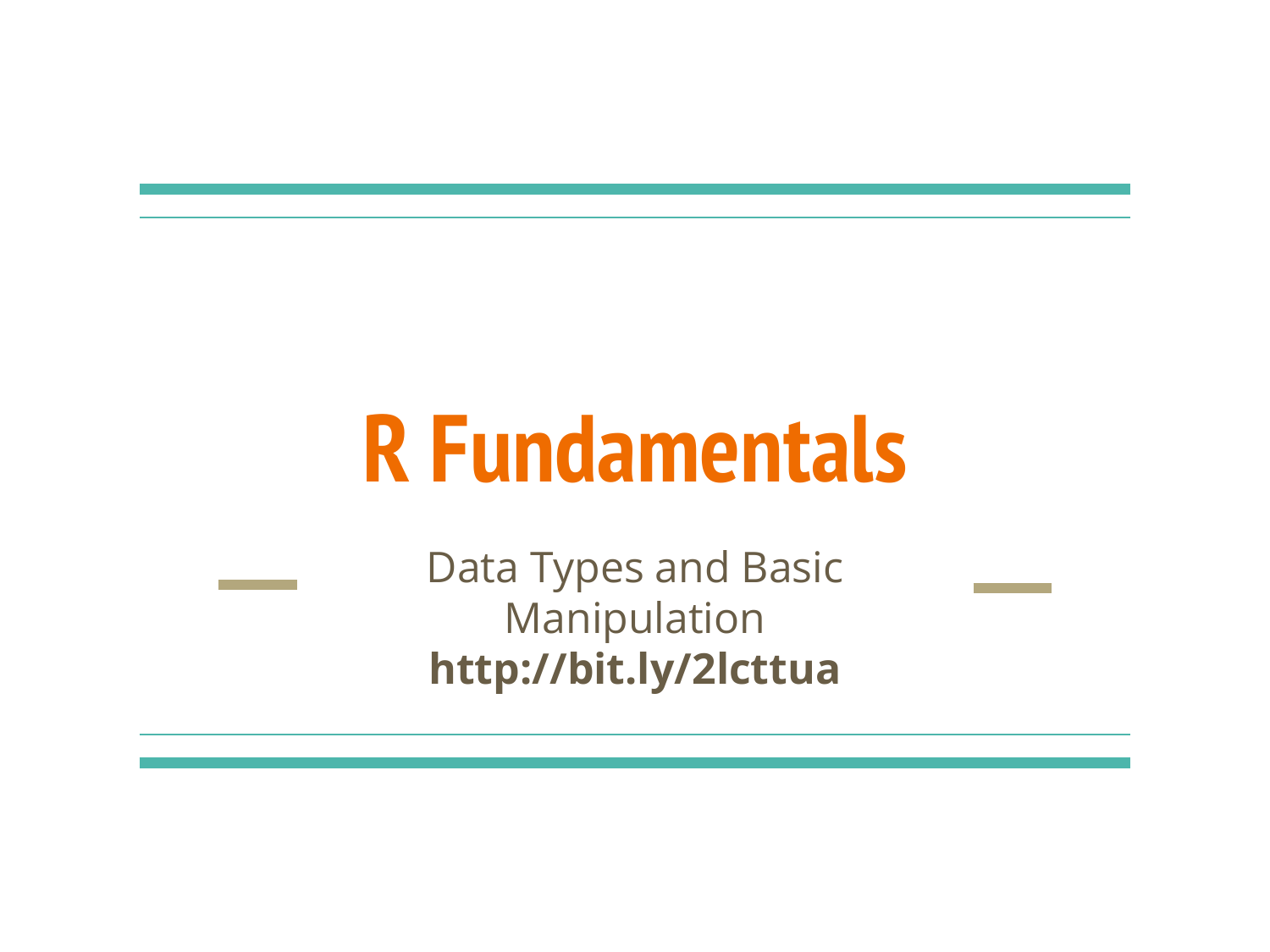

# R Fundamentals
Data Types and Basic Manipulation
http://bit.ly/2lcttua